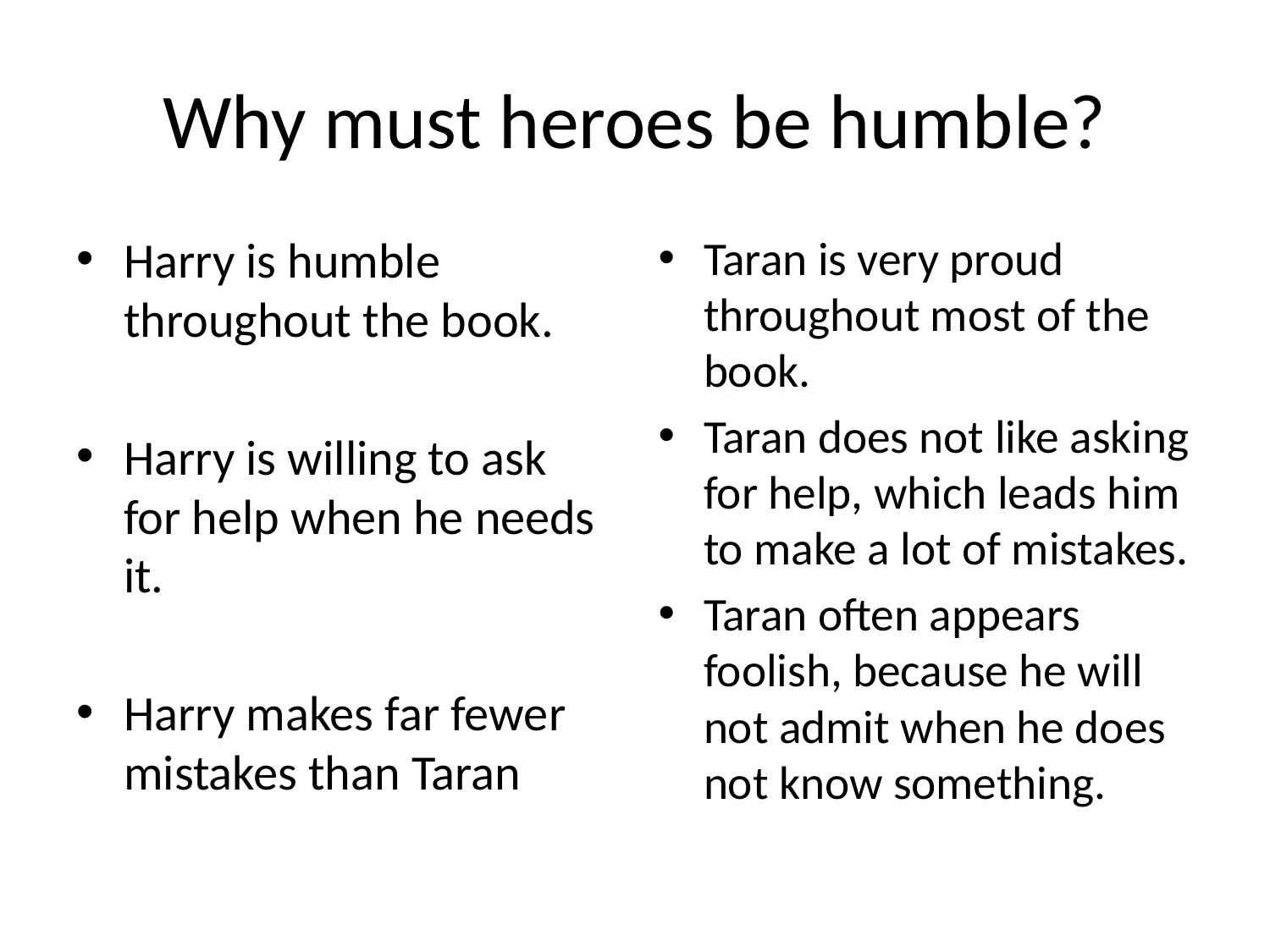

# Why must heroes be humble?
Harry is humble throughout the book.

Harry is willing to ask for help when he needs it.

Harry makes far fewer mistakes than Taran
Taran is very proud throughout most of the book.
Taran does not like asking for help, which leads him to make a lot of mistakes.
Taran often appears foolish, because he will not admit when he does not know something.